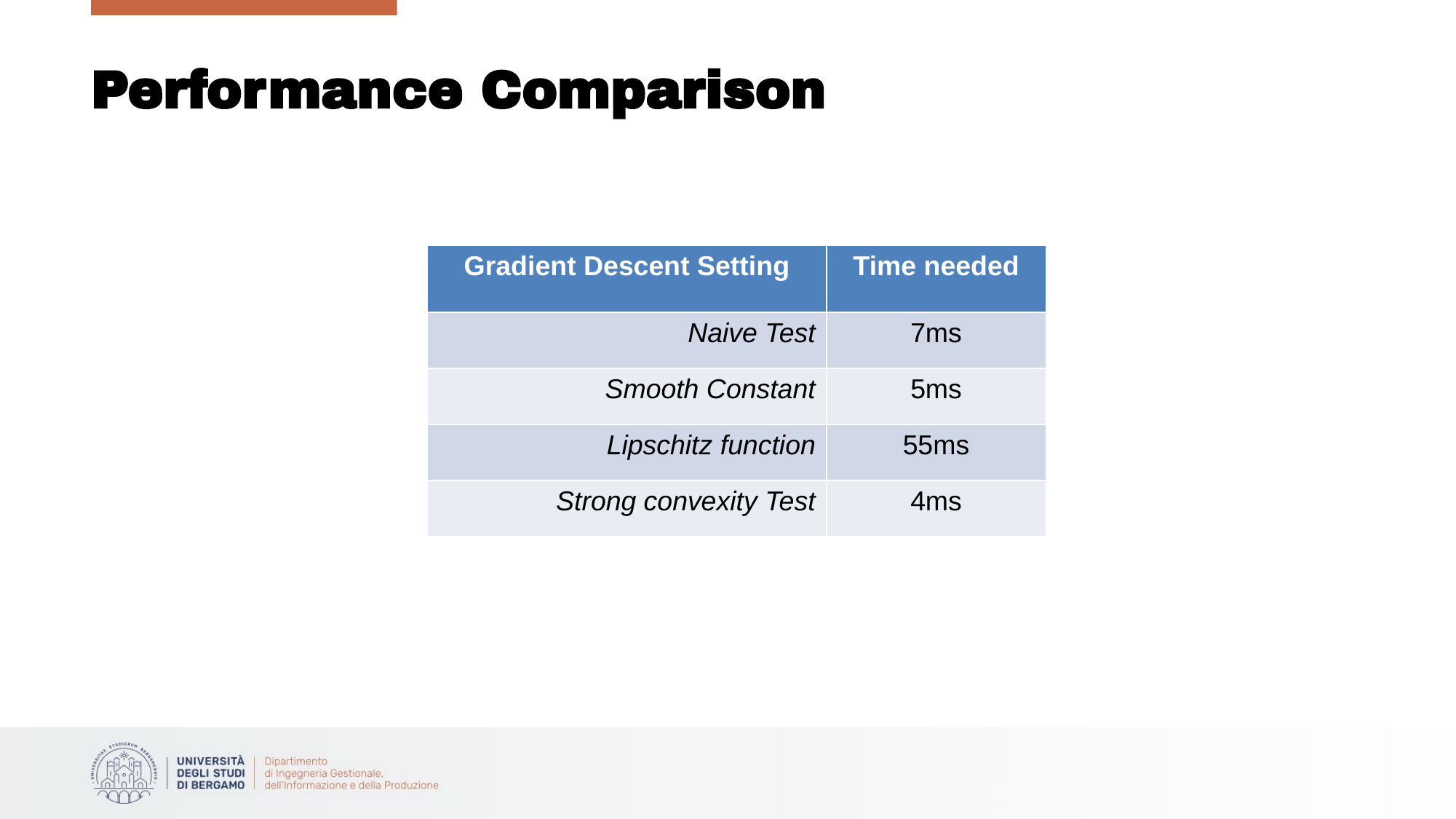

# Performance Comparison
| Gradient Descent Setting | Time needed |
| --- | --- |
| Naive Test | 7ms |
| Smooth Constant | 5ms |
| Lipschitz function | 55ms |
| Strong convexity Test | 4ms |